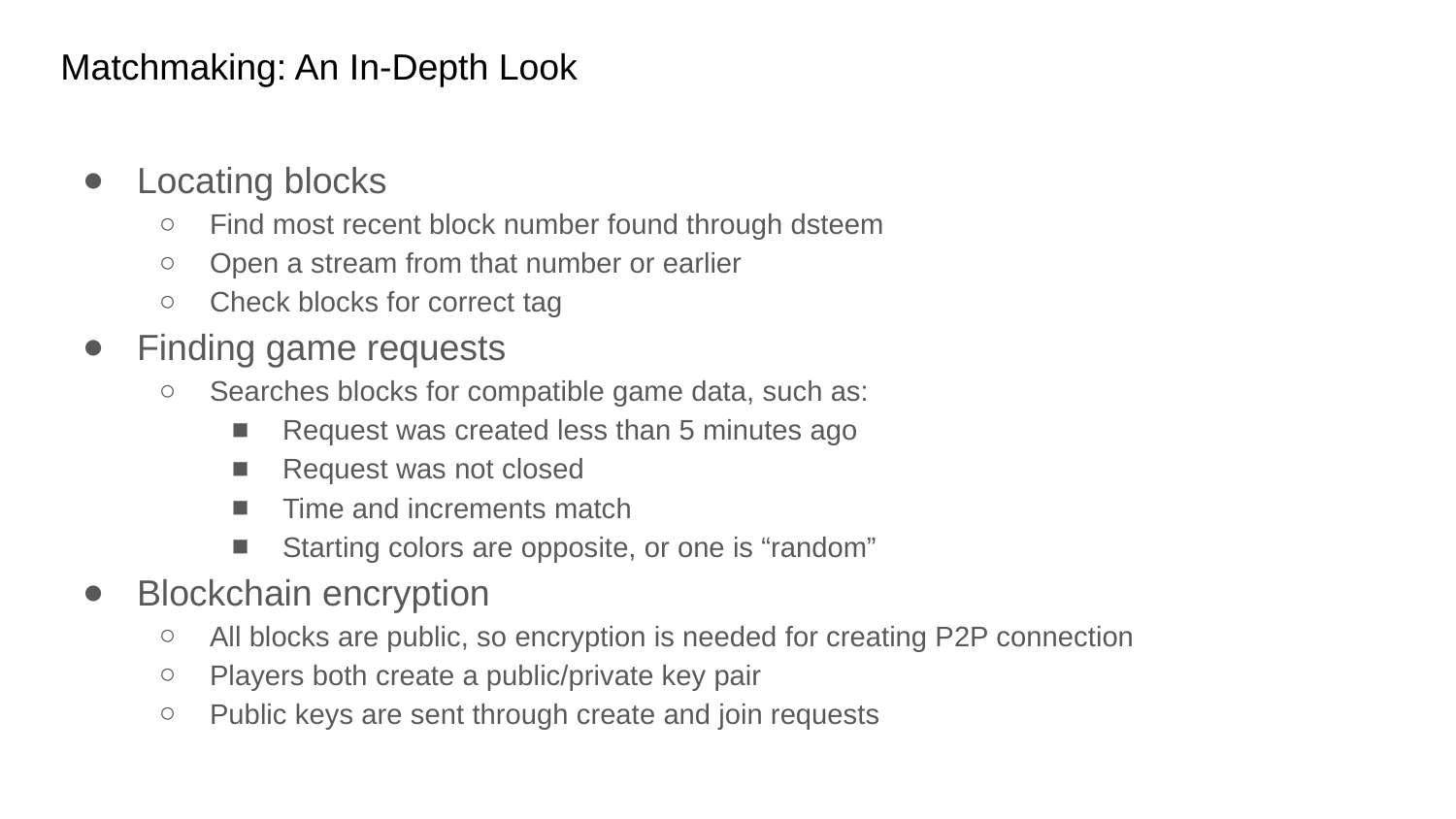

Matchmaking: An In-Depth Look
Locating blocks
Find most recent block number found through dsteem
Open a stream from that number or earlier
Check blocks for correct tag
Finding game requests
Searches blocks for compatible game data, such as:
Request was created less than 5 minutes ago
Request was not closed
Time and increments match
Starting colors are opposite, or one is “random”
Blockchain encryption
All blocks are public, so encryption is needed for creating P2P connection
Players both create a public/private key pair
Public keys are sent through create and join requests